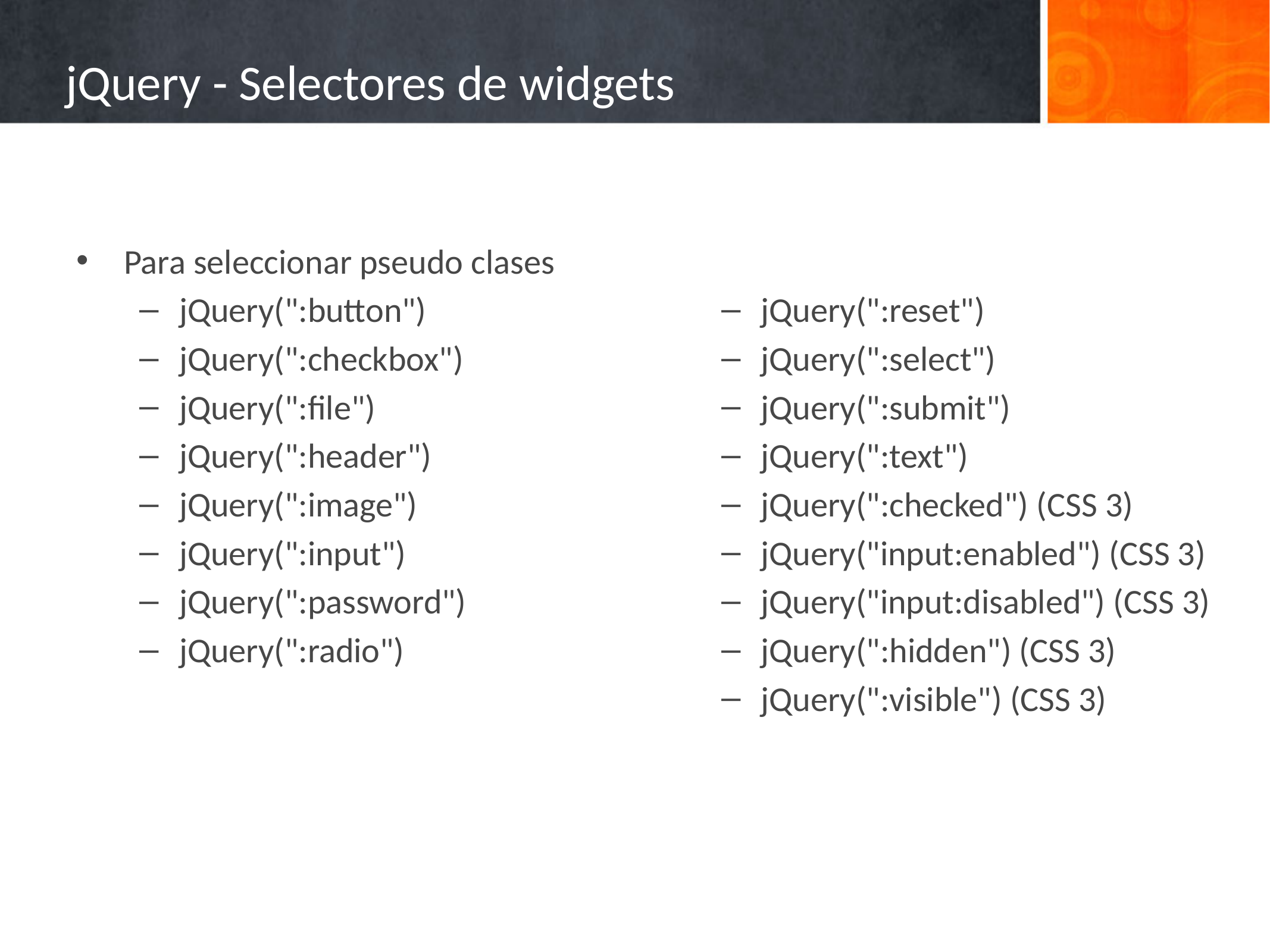

# jQuery - Selectores de widgets
Para seleccionar pseudo clases
jQuery(":button")
jQuery(":checkbox")
jQuery(":file")
jQuery(":header")
jQuery(":image")
jQuery(":input")
jQuery(":password")
jQuery(":radio")

jQuery(":reset")
jQuery(":select")
jQuery(":submit")
jQuery(":text")
jQuery(":checked") (CSS 3)
jQuery("input:enabled") (CSS 3)
jQuery("input:disabled") (CSS 3)
jQuery(":hidden") (CSS 3)
jQuery(":visible") (CSS 3)